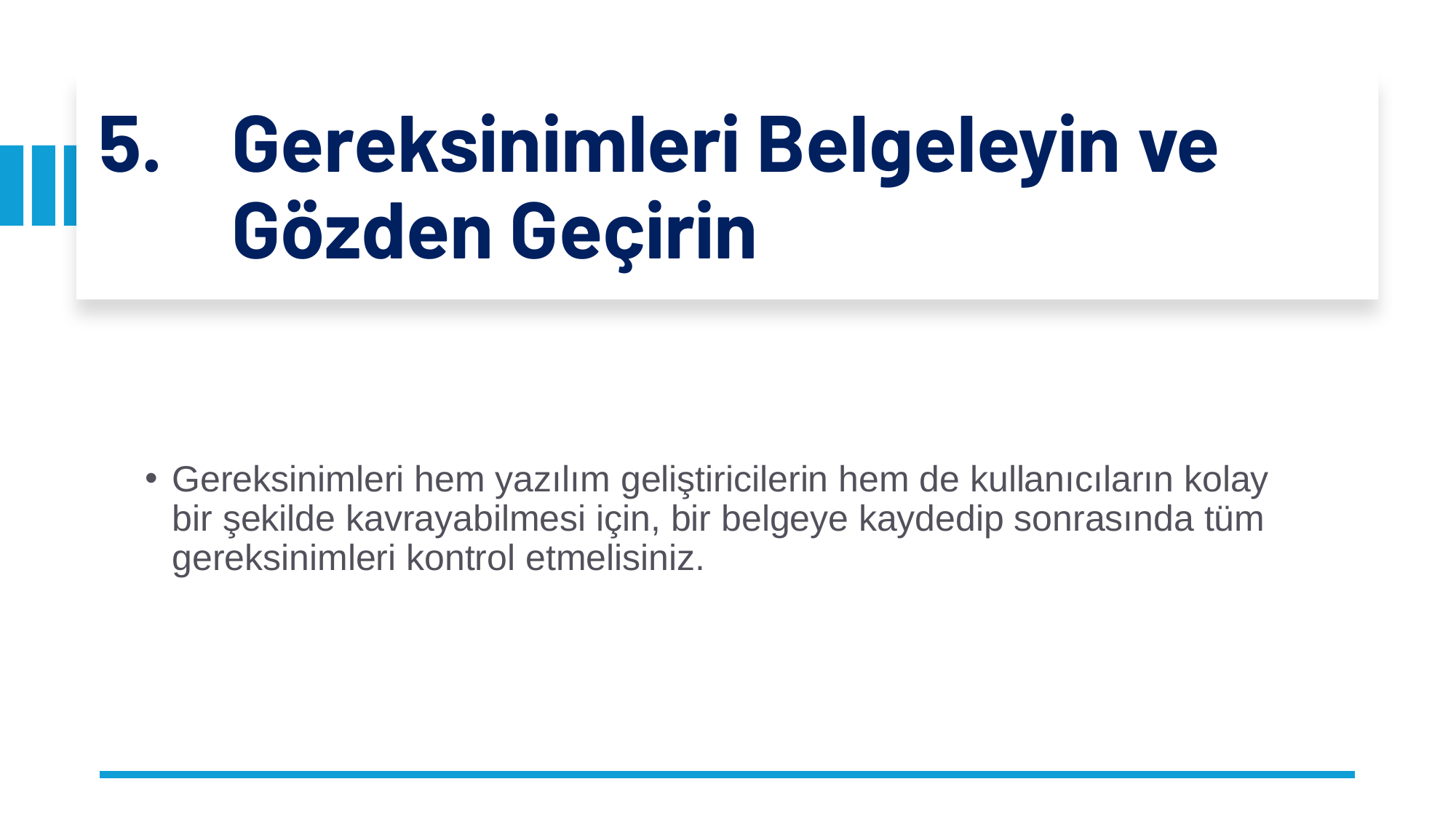

# Gereksinimleri Belgeleyin ve Gözden Geçirin

Gereksinimleri hem yazılım geliştiricilerin hem de kullanıcıların kolay bir şekilde kavrayabilmesi için, bir belgeye kaydedip sonrasında tüm gereksinimleri kontrol etmelisiniz.